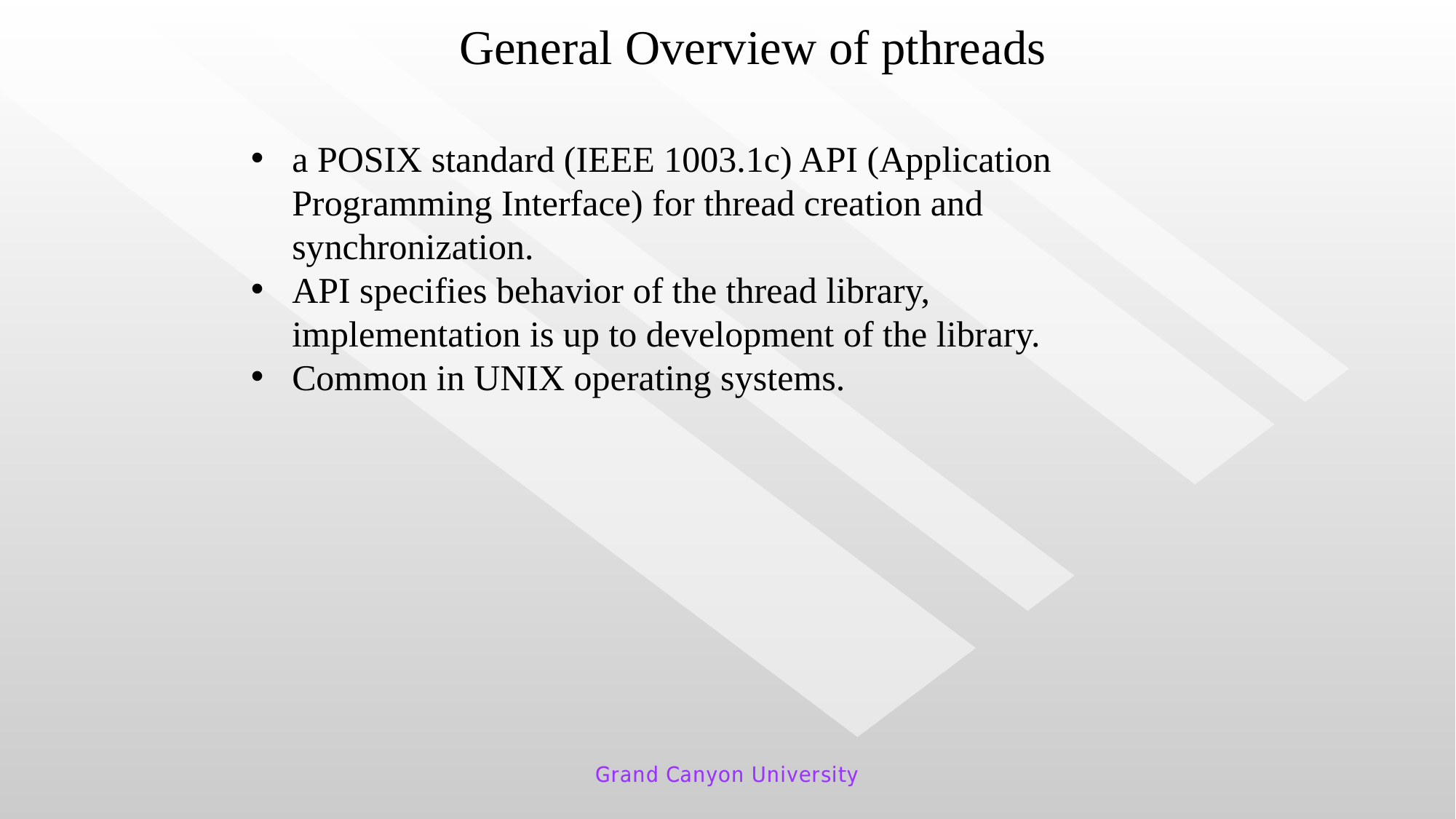

# General Overview of pthreads
a POSIX standard (IEEE 1003.1c) API (Application Programming Interface) for thread creation and synchronization.
API specifies behavior of the thread library, implementation is up to development of the library.
Common in UNIX operating systems.

Grand Canyon University